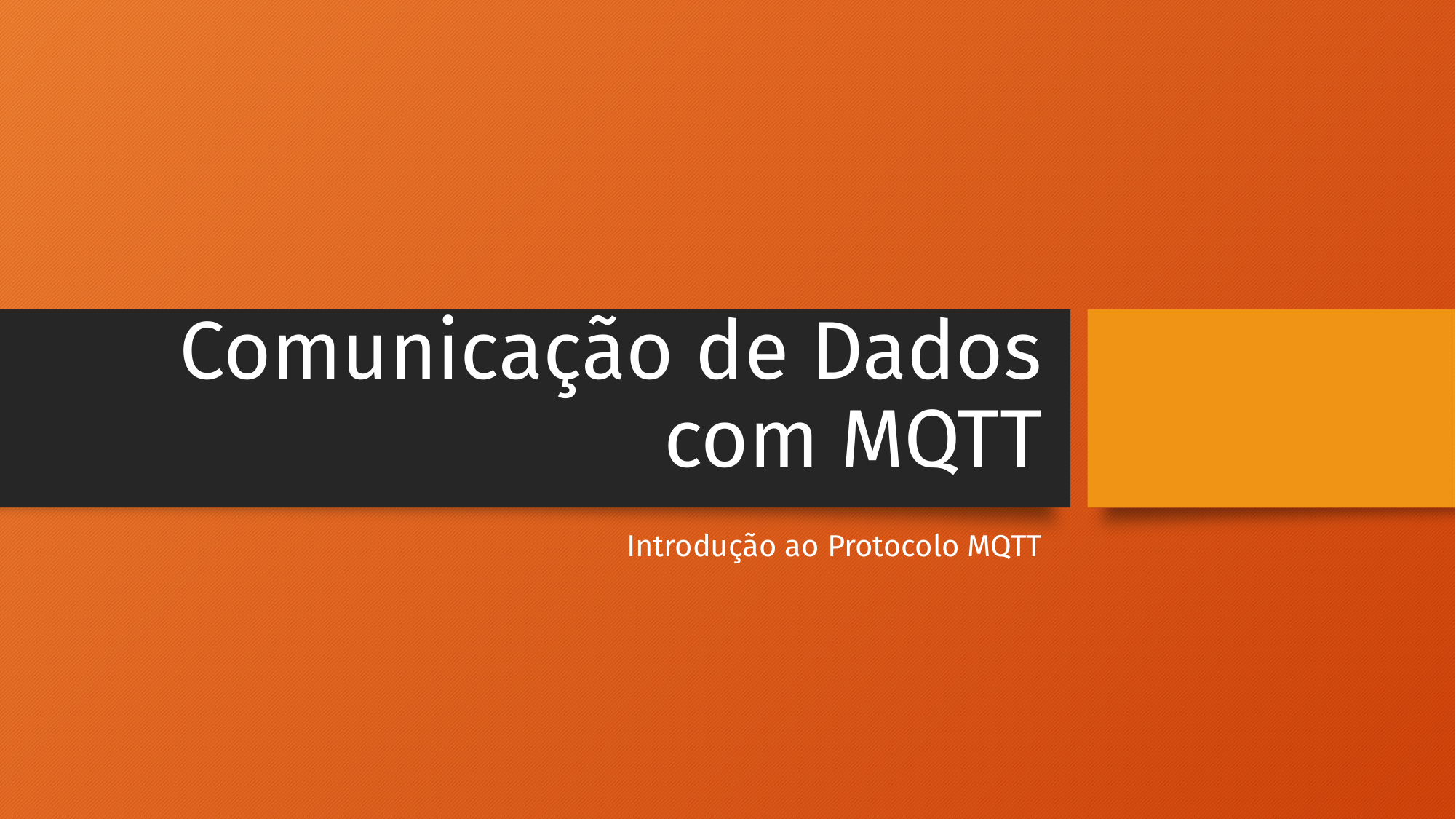

# Comunicação de Dados com MQTT
Introdução ao Protocolo MQTT